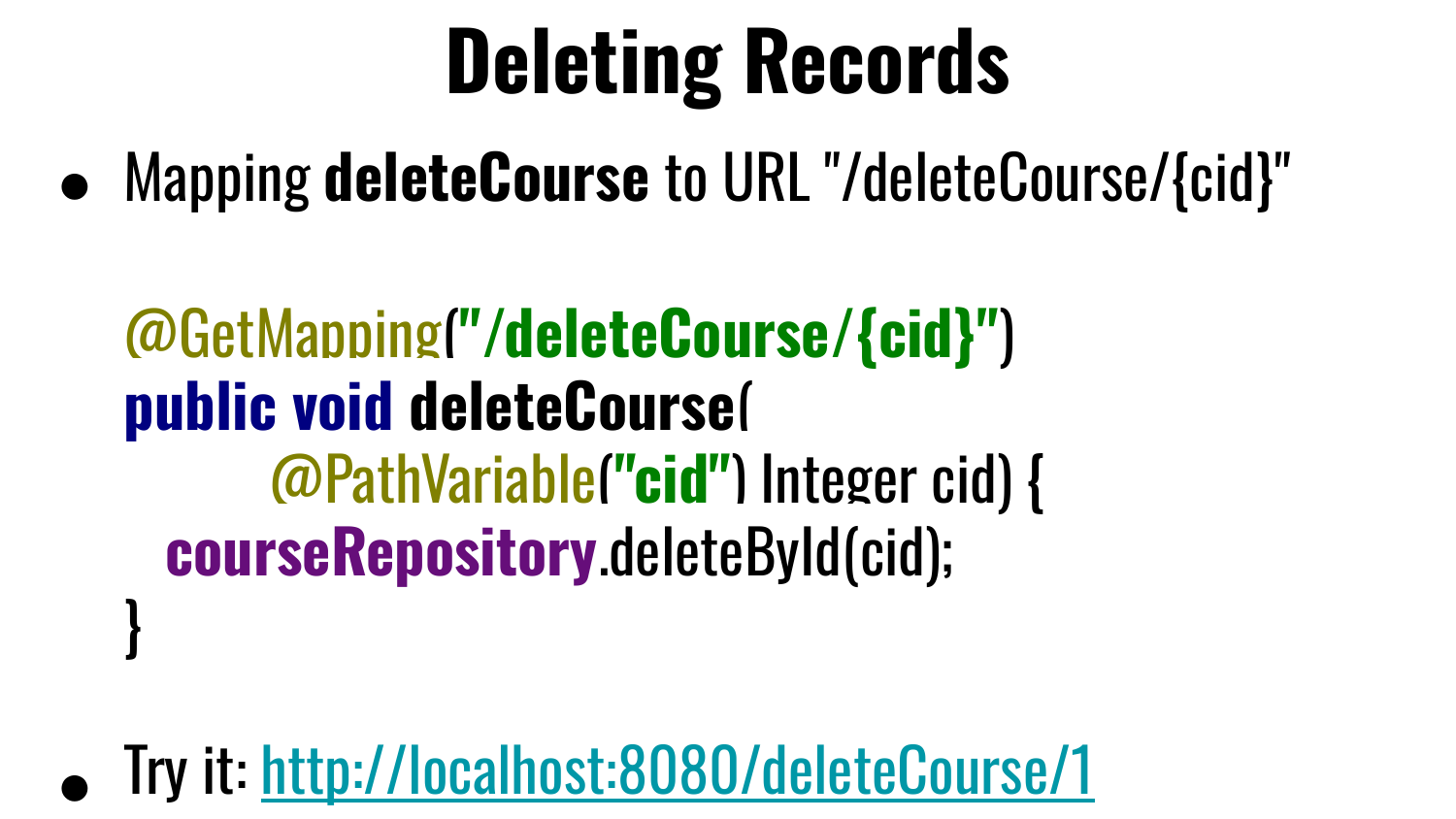

# Deleting Records
Mapping deleteCourse to URL "/deleteCourse/{cid}"

@GetMapping("/deleteCourse/{cid}")
public void deleteCourse(
@PathVariable("cid") Integer cid) {
   courseRepository.deleteById(cid);
}

Try it: http://localhost:8080/deleteCourse/1